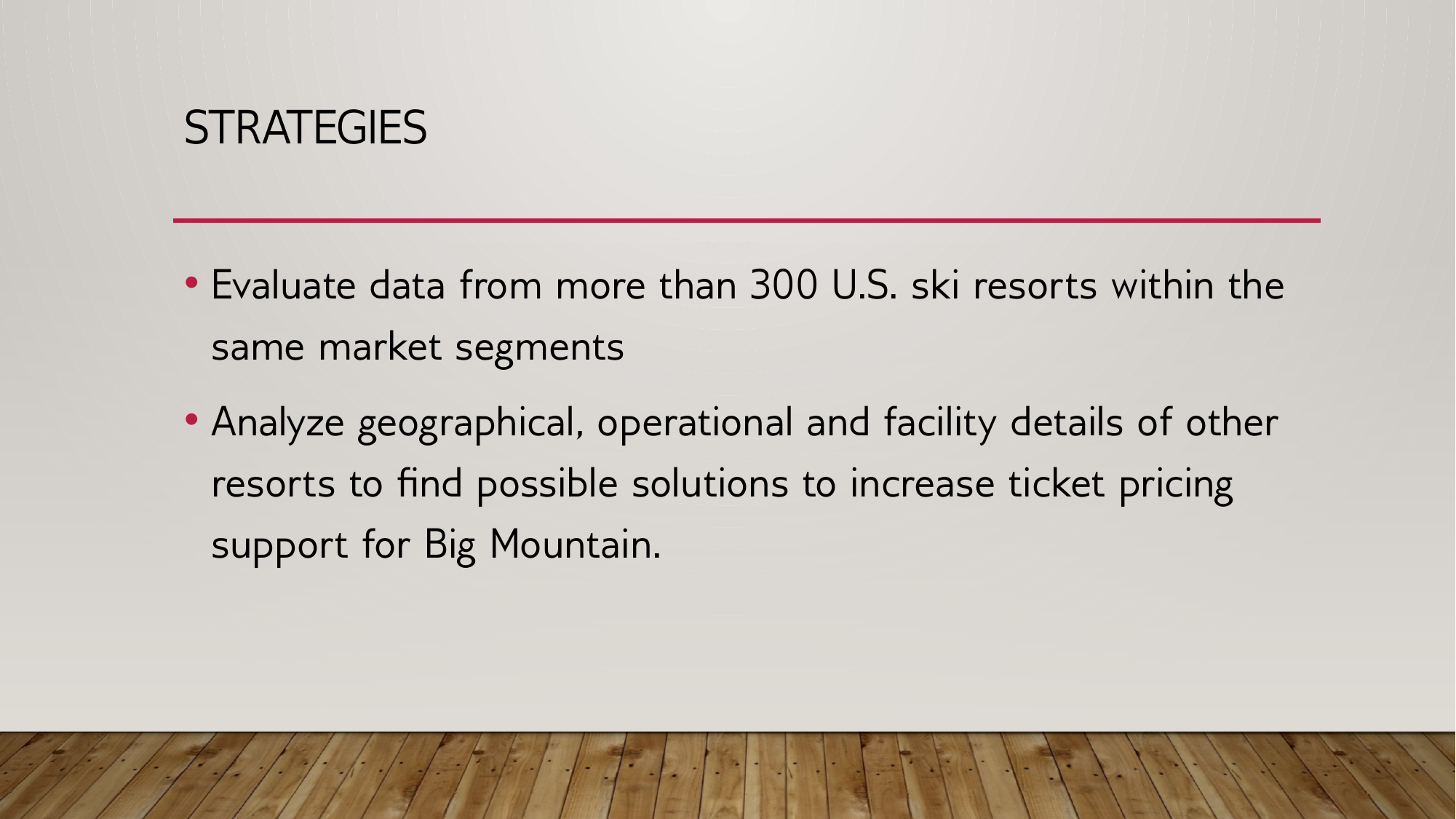

# Strategies
Evaluate data from more than 300 U.S. ski resorts within the same market segments
Analyze geographical, operational and facility details of other resorts to find possible solutions to increase ticket pricing support for Big Mountain.